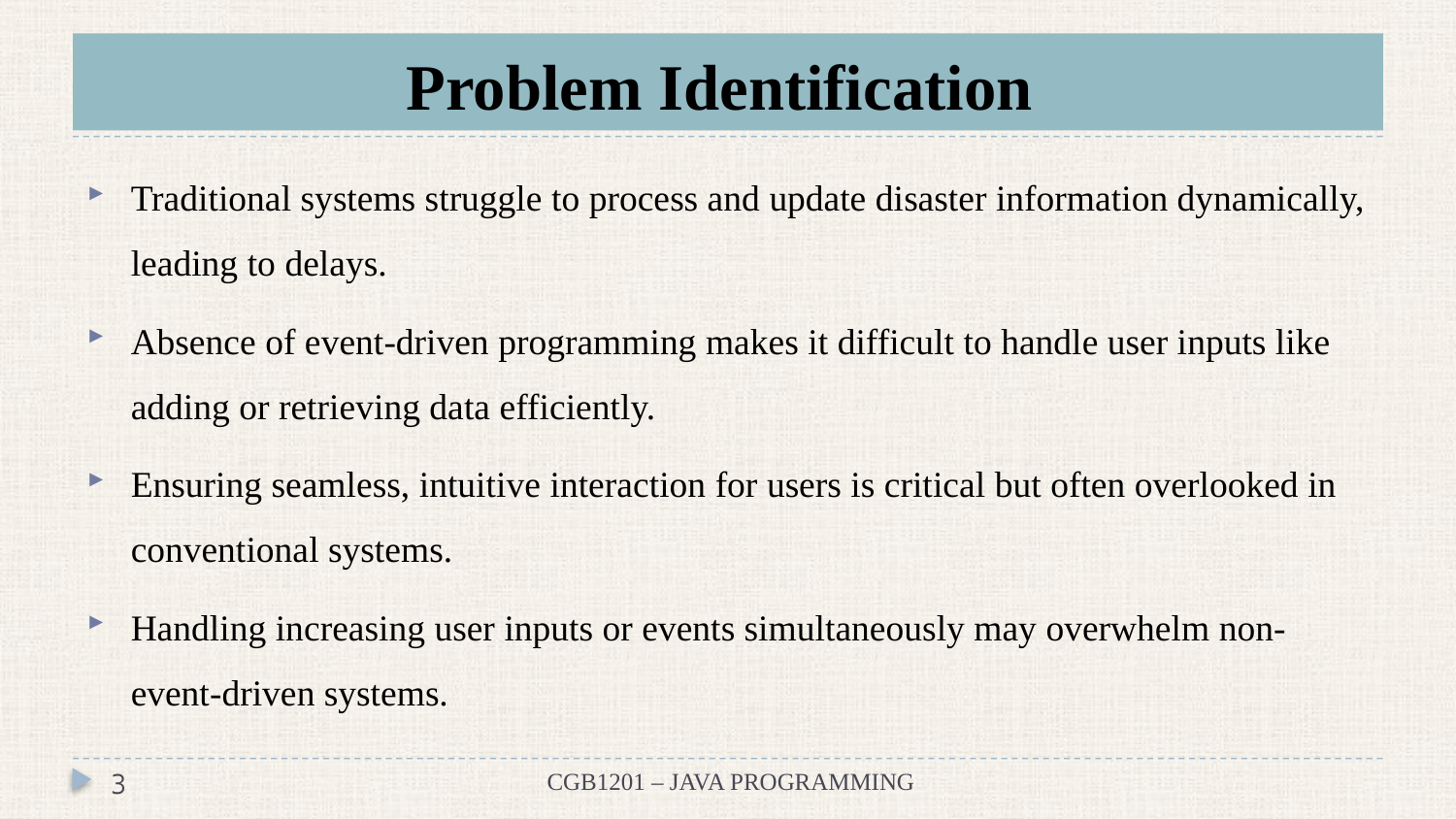

# Problem Identification
Traditional systems struggle to process and update disaster information dynamically, leading to delays.
Absence of event-driven programming makes it difficult to handle user inputs like adding or retrieving data efficiently.
Ensuring seamless, intuitive interaction for users is critical but often overlooked in conventional systems.
Handling increasing user inputs or events simultaneously may overwhelm non-event-driven systems.
3
CGB1201 – JAVA PROGRAMMING